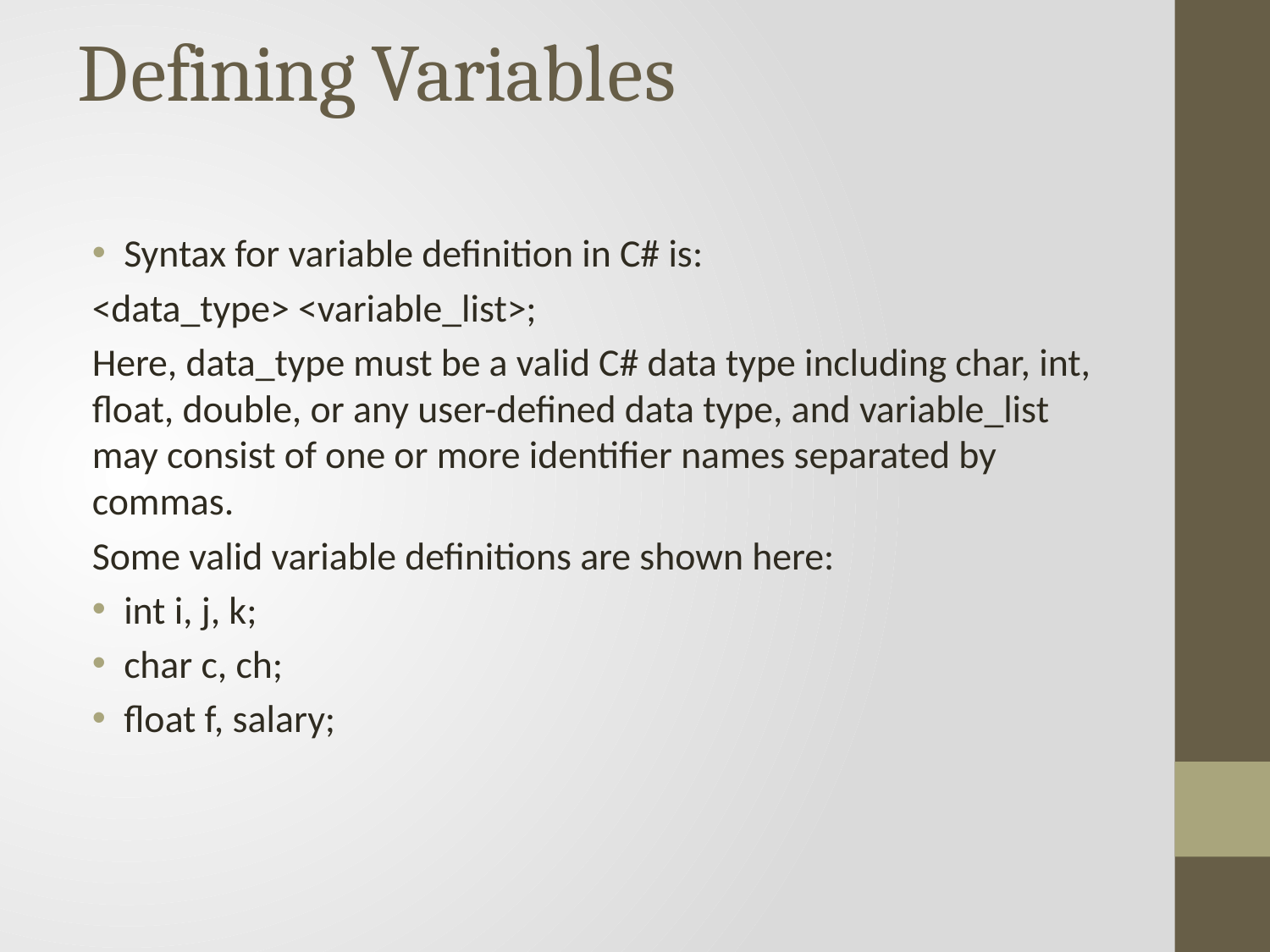

# Defining Variables
Syntax for variable definition in C# is:
<data_type> <variable_list>;
Here, data_type must be a valid C# data type including char, int, float, double, or any user-defined data type, and variable_list may consist of one or more identifier names separated by commas.
Some valid variable definitions are shown here:
int i, j, k;
char c, ch;
float f, salary;